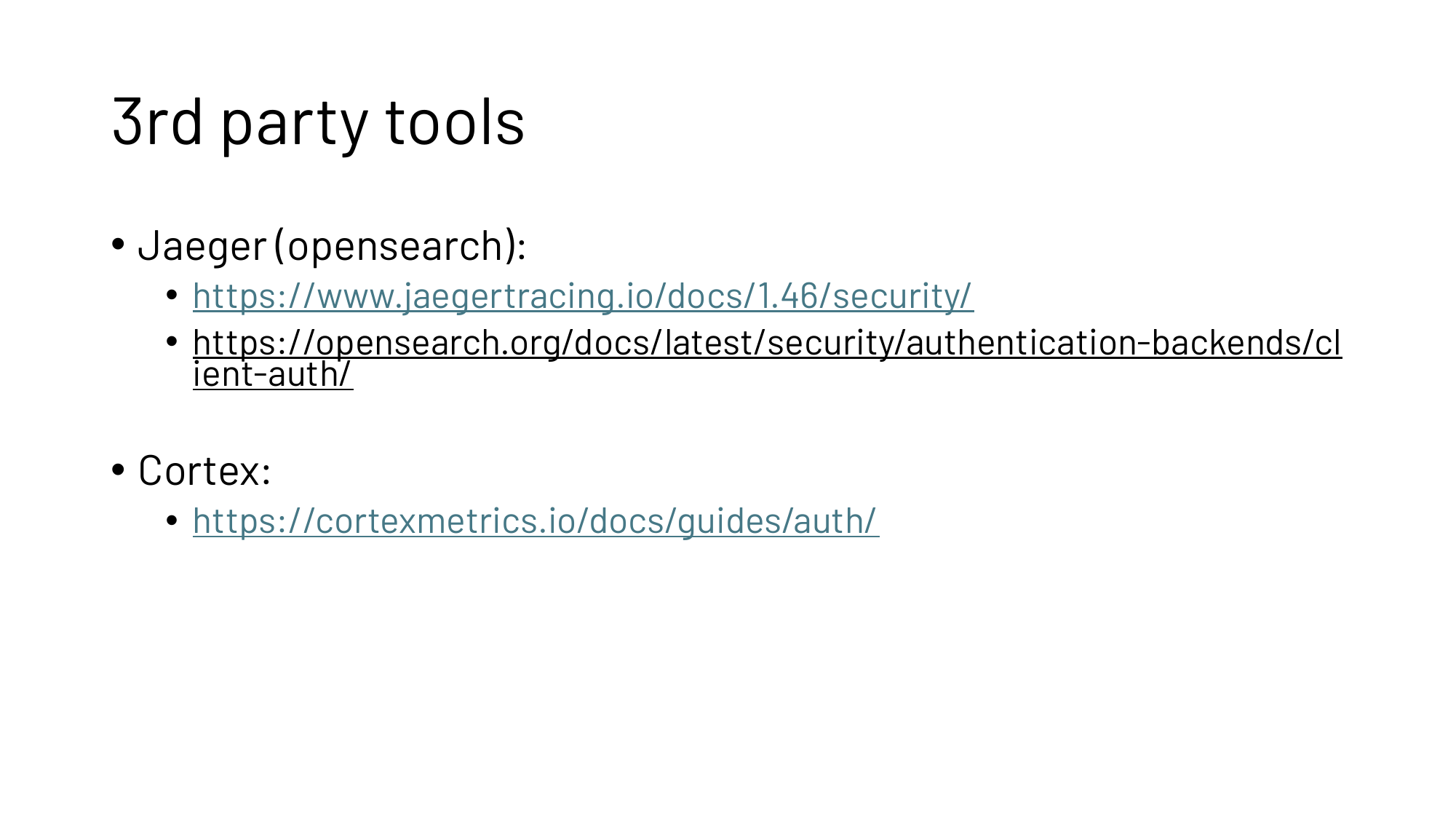

# 3rd party tools
Jaeger (opensearch):
https://www.jaegertracing.io/docs/1.46/security/
https://opensearch.org/docs/latest/security/authentication-backends/client-auth/
Cortex:
https://cortexmetrics.io/docs/guides/auth/